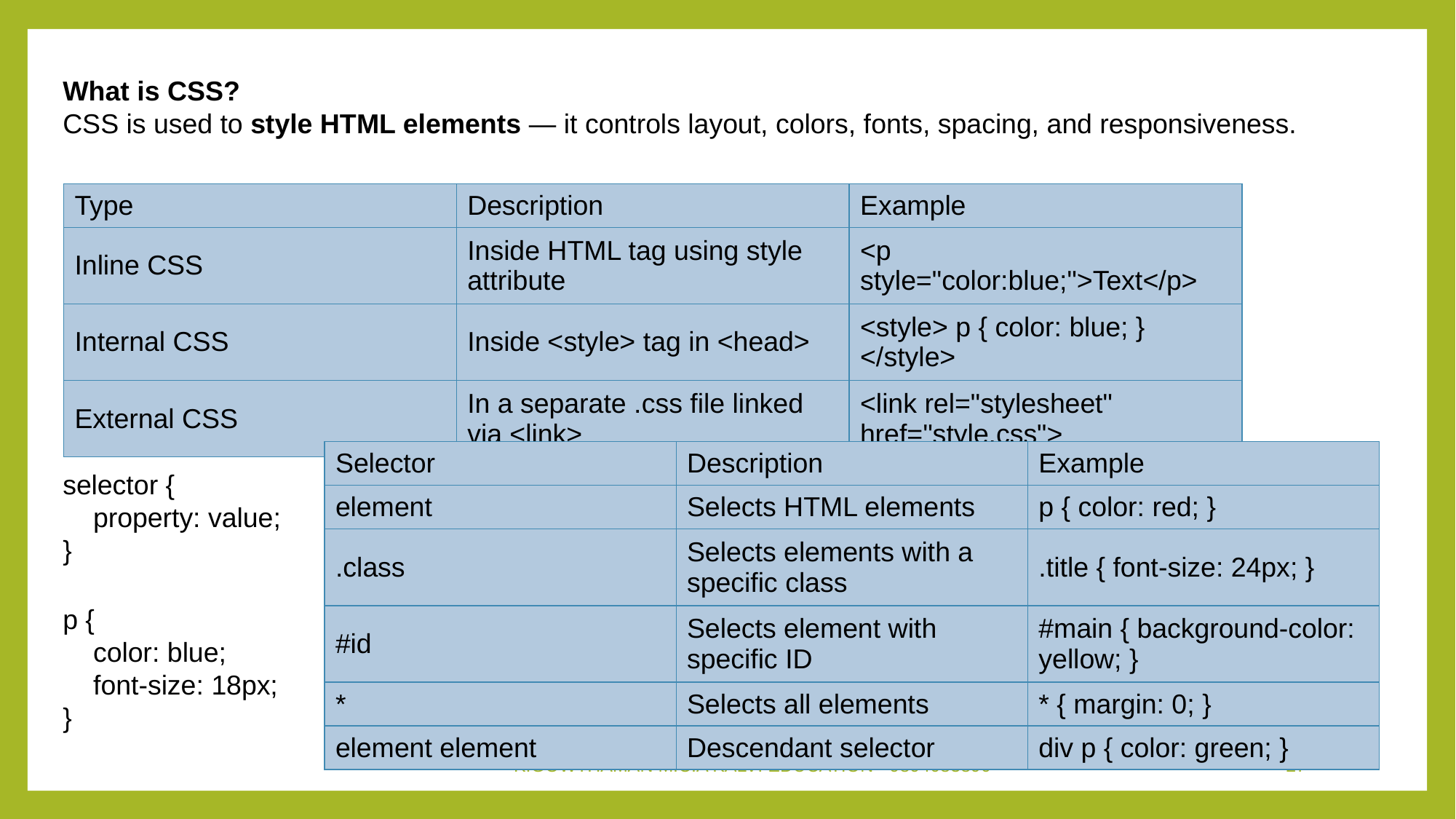

What is CSS?
CSS is used to style HTML elements — it controls layout, colors, fonts, spacing, and responsiveness.
| Type | Description | Example |
| --- | --- | --- |
| Inline CSS | Inside HTML tag using style attribute | <p style="color:blue;">Text</p> |
| Internal CSS | Inside <style> tag in <head> | <style> p { color: blue; } </style> |
| External CSS | In a separate .css file linked via <link> | <link rel="stylesheet" href="style.css"> |
| Selector | Description | Example |
| --- | --- | --- |
| element | Selects HTML elements | p { color: red; } |
| .class | Selects elements with a specific class | .title { font-size: 24px; } |
| #id | Selects element with specific ID | #main { background-color: yellow; } |
| \* | Selects all elements | \* { margin: 0; } |
| element element | Descendant selector | div p { color: green; } |
selector {
    property: value;
}
p {
    color: blue;
    font-size: 18px;
}
K.GOWTHAMAN M.C.A KALVI EDUCATION - 9894083890
27